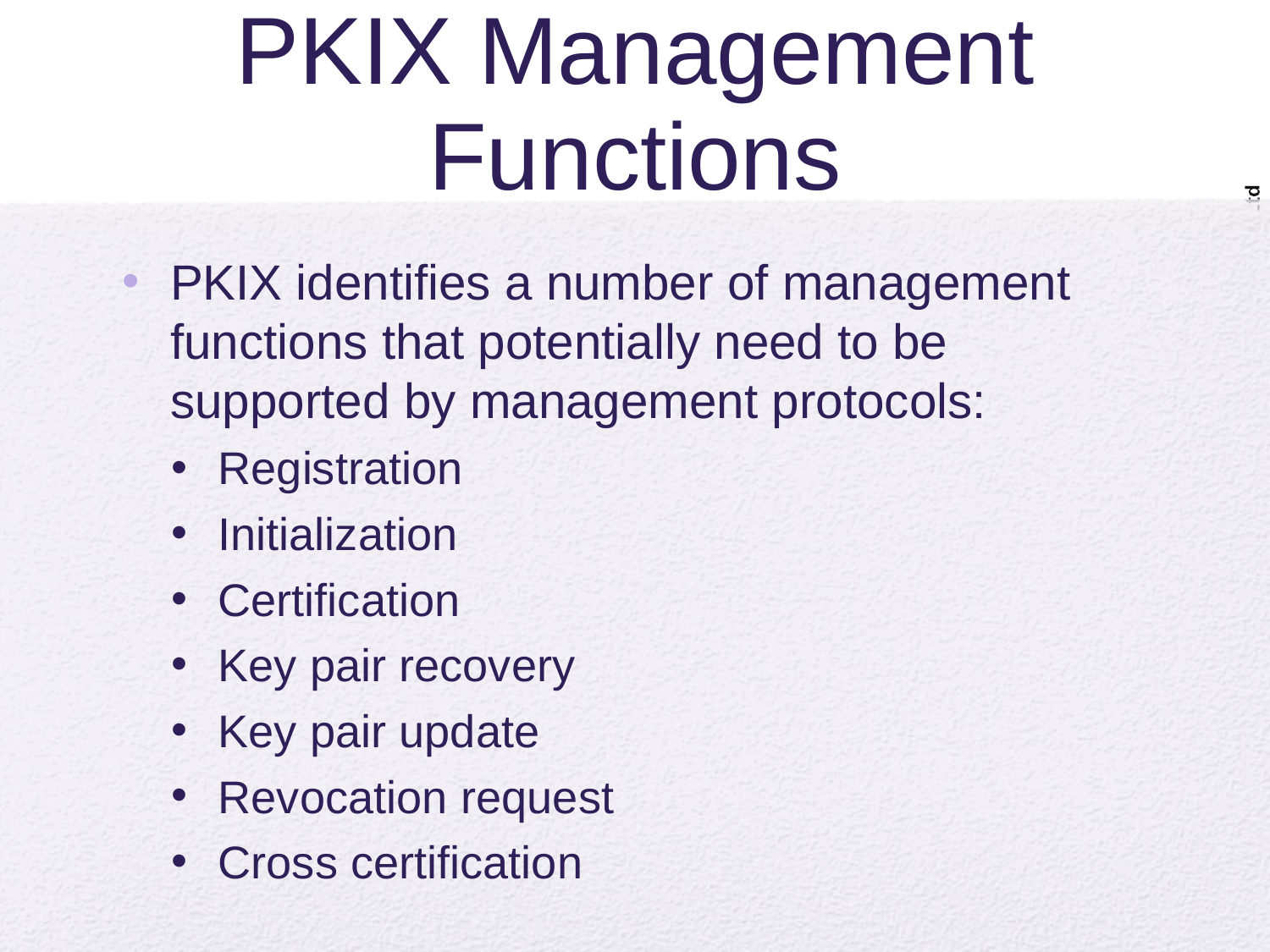

# PKIX Management Functions
PKIX identifies a number of management functions that potentially need to be supported by management protocols:
Registration
Initialization
Certification
Key pair recovery
Key pair update
Revocation request
Cross certification